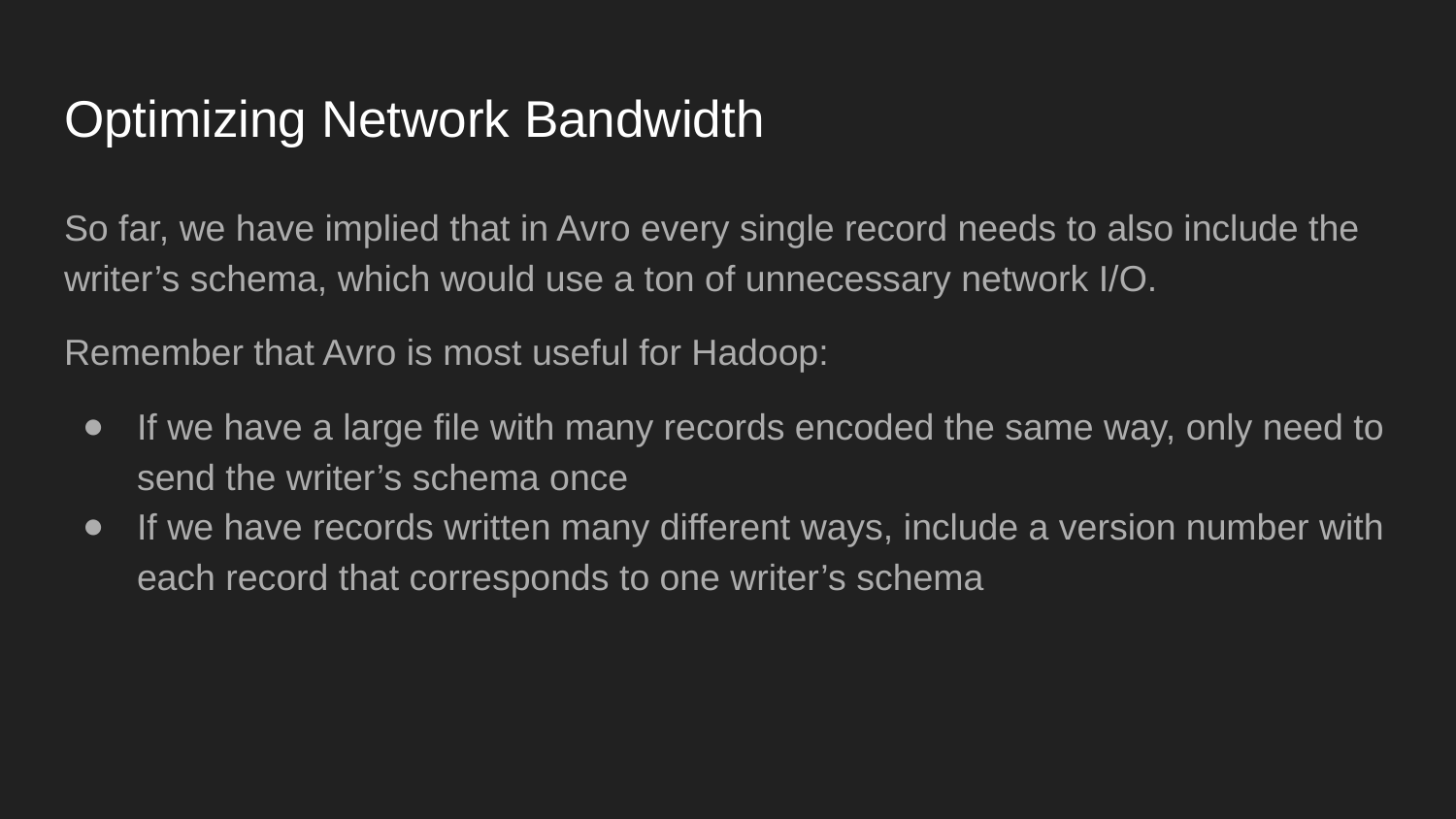

# Optimizing Network Bandwidth
So far, we have implied that in Avro every single record needs to also include the writer’s schema, which would use a ton of unnecessary network I/O.
Remember that Avro is most useful for Hadoop:
If we have a large file with many records encoded the same way, only need to send the writer’s schema once
If we have records written many different ways, include a version number with each record that corresponds to one writer’s schema